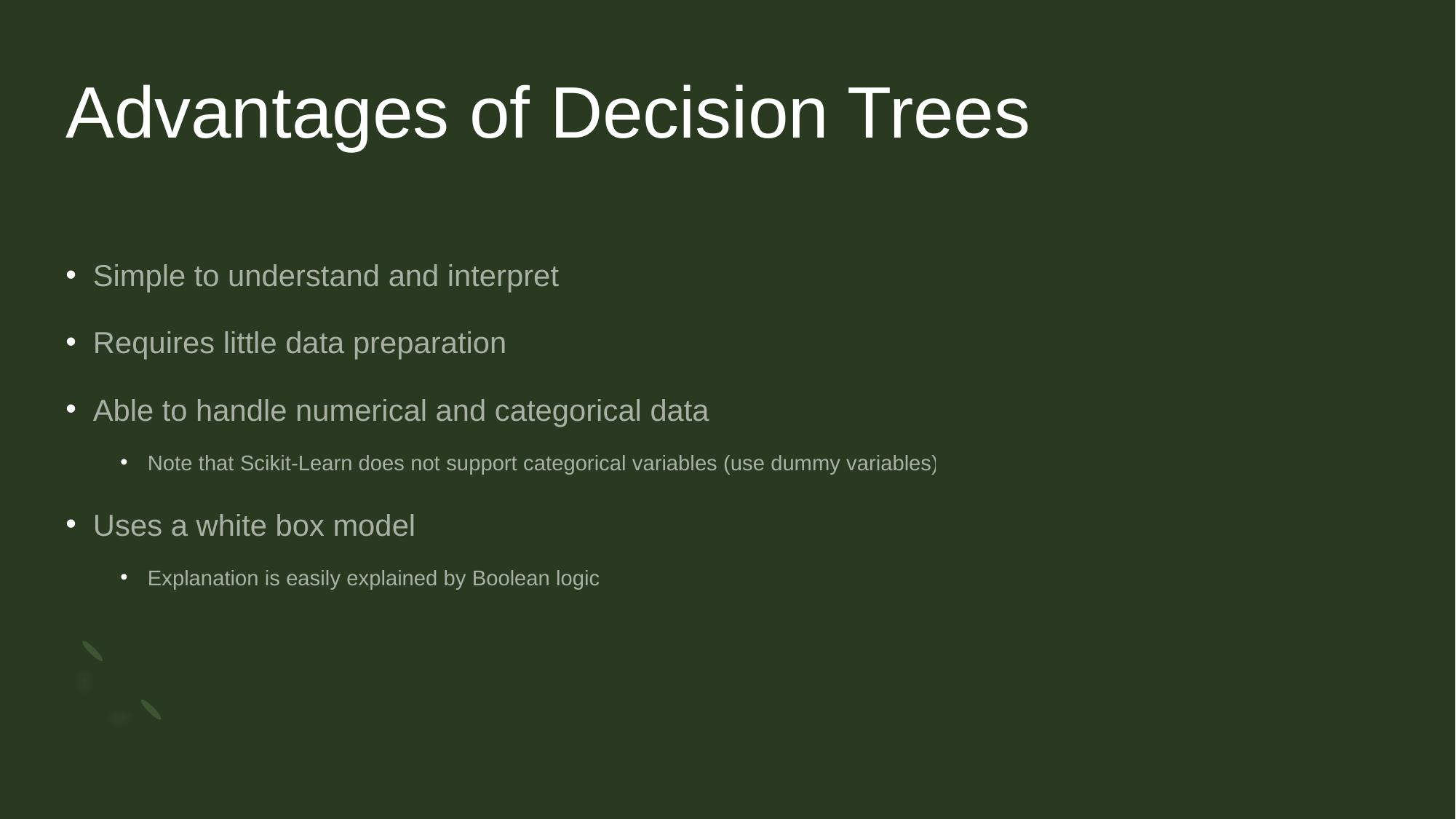

# Advantages of Decision Trees
Simple to understand and interpret
Requires little data preparation
Able to handle numerical and categorical data
Note that Scikit-Learn does not support categorical variables (use dummy variables)
Uses a white box model
Explanation is easily explained by Boolean logic